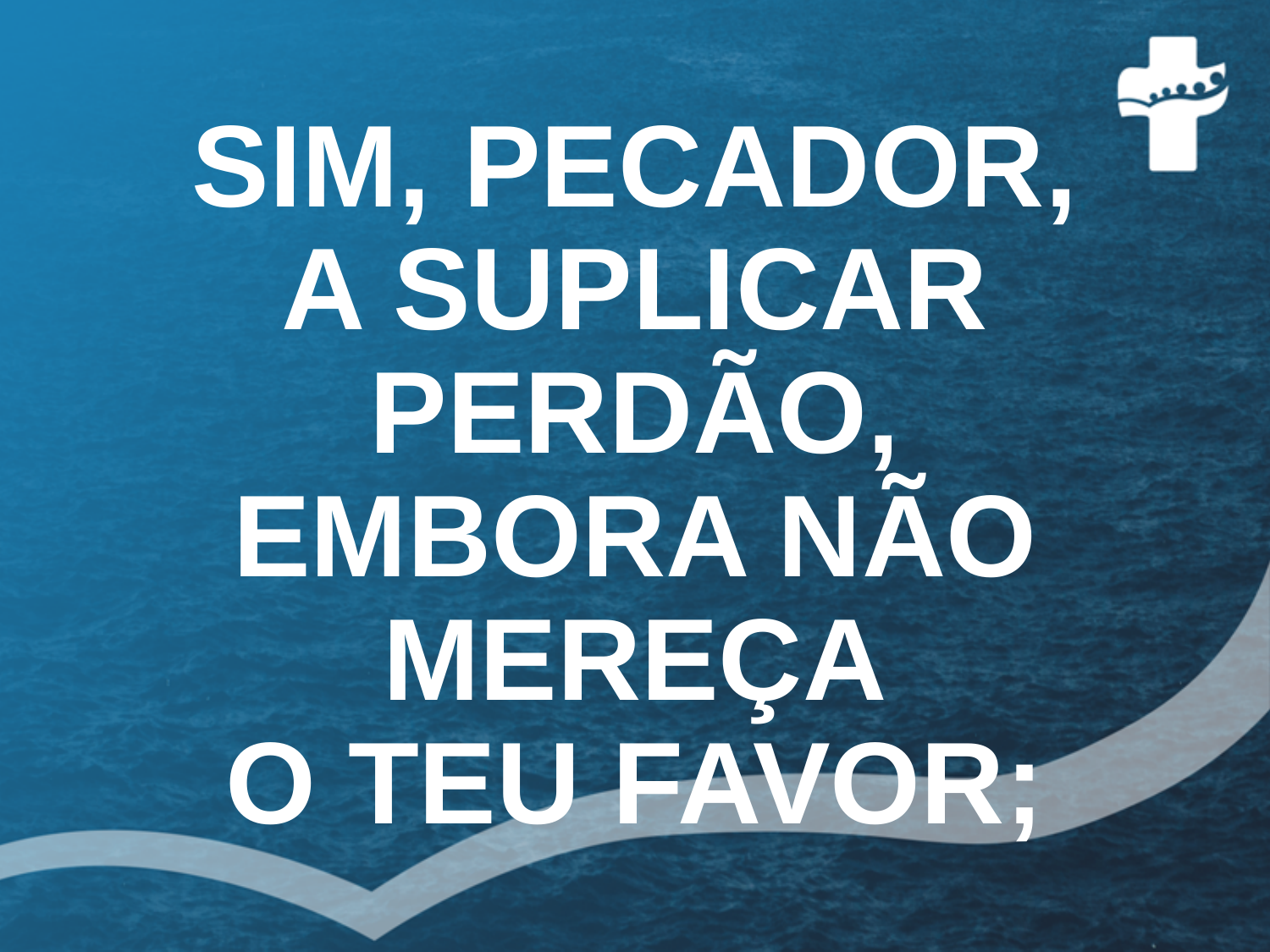

# SIM, PECADOR, A SUPLICAR PERDÃO, EMBORA NÃO MEREÇA O TEU FAVOR;